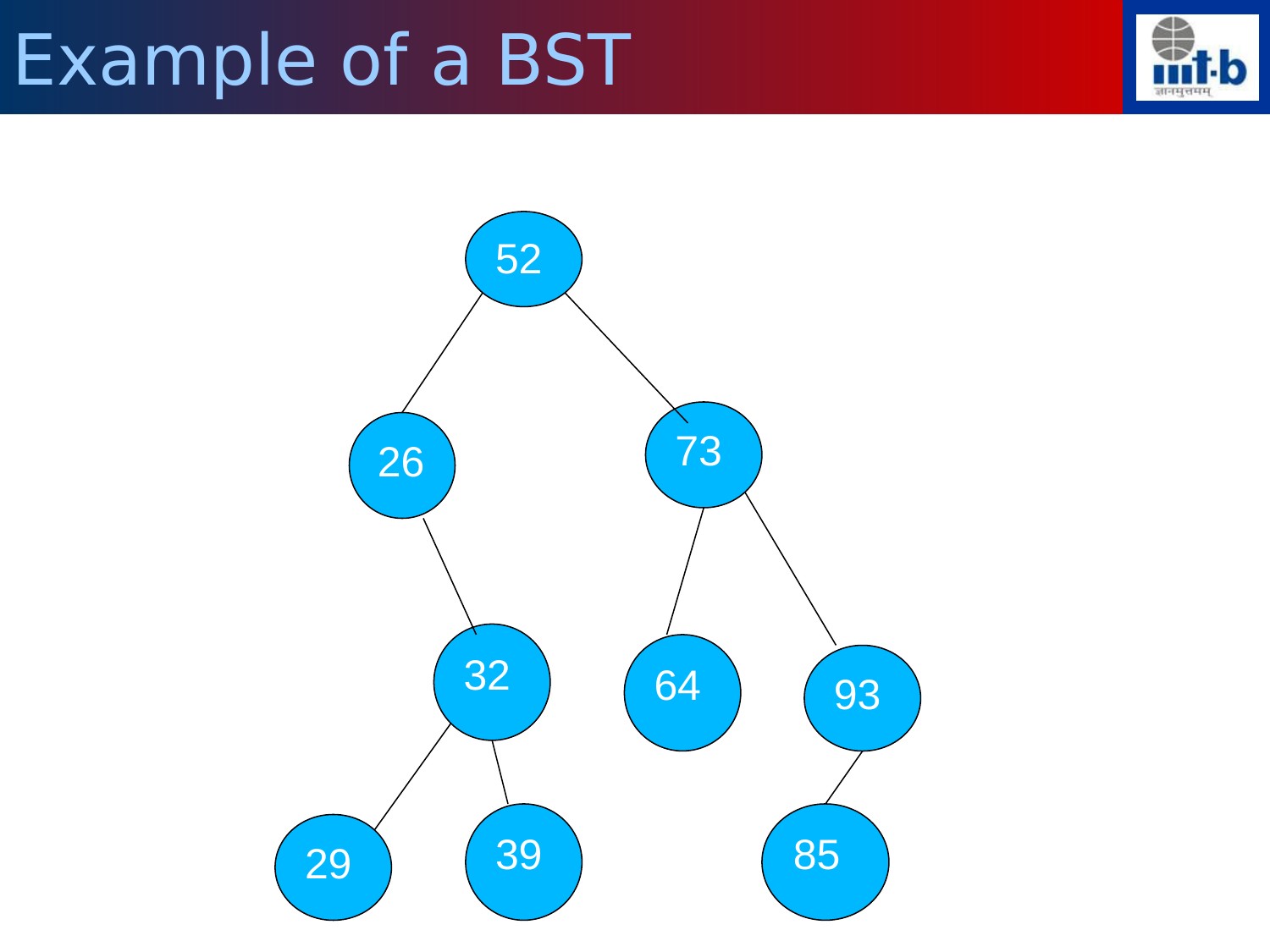

Example of a BST

52
73
26
32
64
93
39
85
29